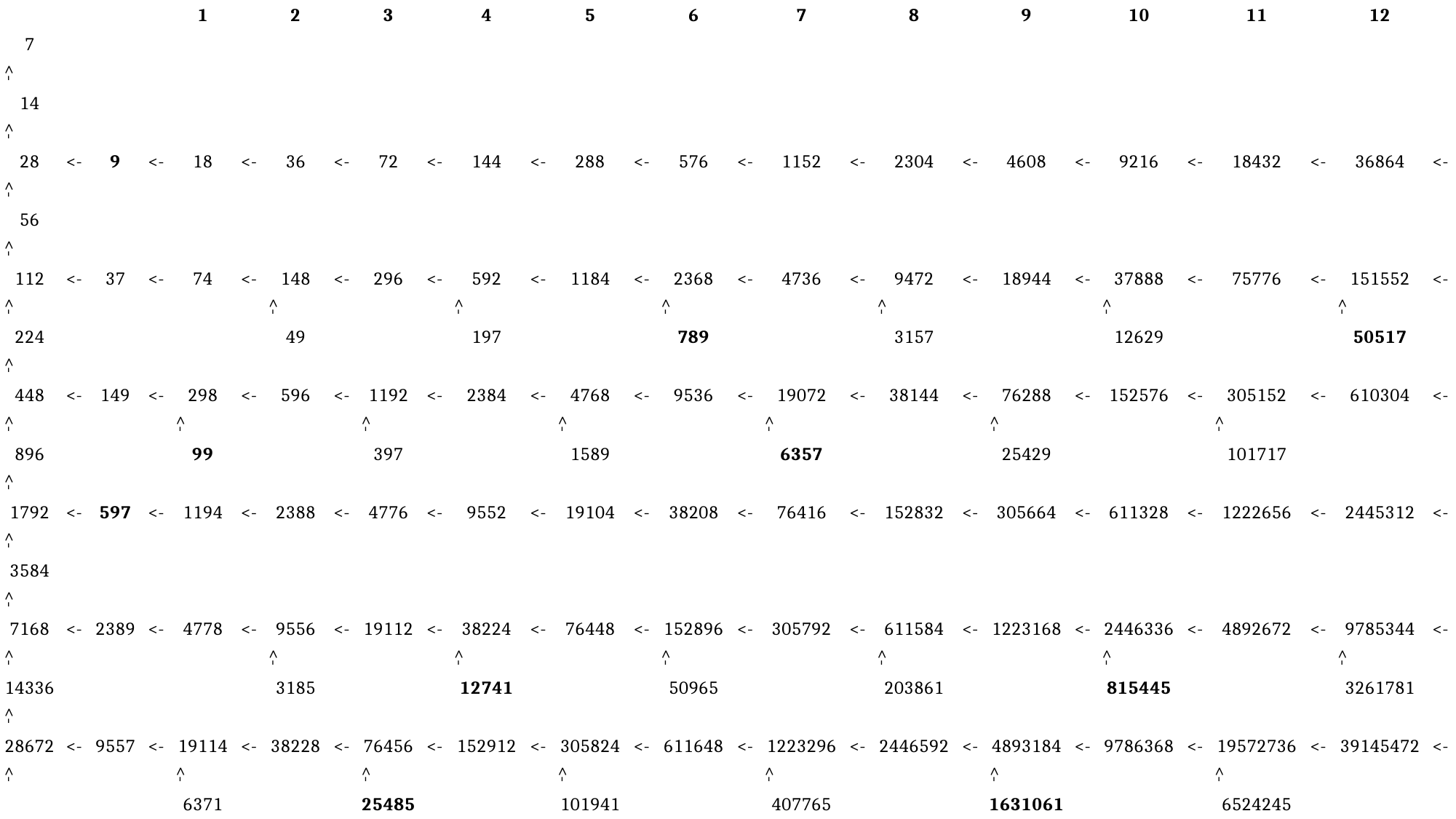

|  |  |  |  | 1 |  | 2 |  | 3 |  | 4 |  | 5 |  | 6 |  | 7 |  | 8 |  | 9 |  | 10 |  | 11 |  | 12 |  |
| --- | --- | --- | --- | --- | --- | --- | --- | --- | --- | --- | --- | --- | --- | --- | --- | --- | --- | --- | --- | --- | --- | --- | --- | --- | --- | --- | --- |
| 7 |  |  |  |  |  |  |  |  |  |  |  |  |  |  |  |  |  |  |  |  |  |  |  |  |  |  |  |
| <- |  |  |  |  |  |  |  |  |  |  |  |  |  |  |  |  |  |  |  |  |  |  |  |  |  |  |  |
| 14 |  |  |  |  |  |  |  |  |  |  |  |  |  |  |  |  |  |  |  |  |  |  |  |  |  |  |  |
| <- |  |  |  |  |  |  |  |  |  |  |  |  |  |  |  |  |  |  |  |  |  |  |  |  |  |  |  |
| 28 | <- | 9 | <- | 18 | <- | 36 | <- | 72 | <- | 144 | <- | 288 | <- | 576 | <- | 1152 | <- | 2304 | <- | 4608 | <- | 9216 | <- | 18432 | <- | 36864 | <- |
| <- |  |  |  |  |  |  |  |  |  |  |  |  |  |  |  |  |  |  |  |  |  |  |  |  |  |  |  |
| 56 |  |  |  |  |  |  |  |  |  |  |  |  |  |  |  |  |  |  |  |  |  |  |  |  |  |  |  |
| <- |  |  |  |  |  |  |  |  |  |  |  |  |  |  |  |  |  |  |  |  |  |  |  |  |  |  |  |
| 112 | <- | 37 | <- | 74 | <- | 148 | <- | 296 | <- | 592 | <- | 1184 | <- | 2368 | <- | 4736 | <- | 9472 | <- | 18944 | <- | 37888 | <- | 75776 | <- | 151552 | <- |
| <- |  |  |  |  |  | <- |  |  |  | <- |  |  |  | <- |  |  |  | <- |  |  |  | <- |  |  |  | <- |  |
| 224 |  |  |  |  |  | 49 |  |  |  | 197 |  |  |  | 789 |  |  |  | 3157 |  |  |  | 12629 |  |  |  | 50517 |  |
| <- |  |  |  |  |  |  |  |  |  |  |  |  |  |  |  |  |  |  |  |  |  |  |  |  |  |  |  |
| 448 | <- | 149 | <- | 298 | <- | 596 | <- | 1192 | <- | 2384 | <- | 4768 | <- | 9536 | <- | 19072 | <- | 38144 | <- | 76288 | <- | 152576 | <- | 305152 | <- | 610304 | <- |
| <- |  |  |  | <- |  |  |  | <- |  |  |  | <- |  |  |  | <- |  |  |  | <- |  |  |  | <- |  |  |  |
| 896 |  |  |  | 99 |  |  |  | 397 |  |  |  | 1589 |  |  |  | 6357 |  |  |  | 25429 |  |  |  | 101717 |  |  |  |
| <- |  |  |  |  |  |  |  |  |  |  |  |  |  |  |  |  |  |  |  |  |  |  |  |  |  |  |  |
| 1792 | <- | 597 | <- | 1194 | <- | 2388 | <- | 4776 | <- | 9552 | <- | 19104 | <- | 38208 | <- | 76416 | <- | 152832 | <- | 305664 | <- | 611328 | <- | 1222656 | <- | 2445312 | <- |
| <- |  |  |  |  |  |  |  |  |  |  |  |  |  |  |  |  |  |  |  |  |  |  |  |  |  |  |  |
| 3584 |  |  |  |  |  |  |  |  |  |  |  |  |  |  |  |  |  |  |  |  |  |  |  |  |  |  |  |
| <- |  |  |  |  |  |  |  |  |  |  |  |  |  |  |  |  |  |  |  |  |  |  |  |  |  |  |  |
| 7168 | <- | 2389 | <- | 4778 | <- | 9556 | <- | 19112 | <- | 38224 | <- | 76448 | <- | 152896 | <- | 305792 | <- | 611584 | <- | 1223168 | <- | 2446336 | <- | 4892672 | <- | 9785344 | <- |
| <- |  |  |  |  |  | <- |  |  |  | <- |  |  |  | <- |  |  |  | <- |  |  |  | <- |  |  |  | <- |  |
| 14336 |  |  |  |  |  | 3185 |  |  |  | 12741 |  |  |  | 50965 |  |  |  | 203861 |  |  |  | 815445 |  |  |  | 3261781 |  |
| <- |  |  |  |  |  |  |  |  |  |  |  |  |  |  |  |  |  |  |  |  |  |  |  |  |  |  |  |
| 28672 | <- | 9557 | <- | 19114 | <- | 38228 | <- | 76456 | <- | 152912 | <- | 305824 | <- | 611648 | <- | 1223296 | <- | 2446592 | <- | 4893184 | <- | 9786368 | <- | 19572736 | <- | 39145472 | <- |
| <- |  |  |  | <- |  |  |  | <- |  |  |  | <- |  |  |  | <- |  |  |  | <- |  |  |  | <- |  |  |  |
|  |  |  |  | 6371 |  |  |  | 25485 |  |  |  | 101941 |  |  |  | 407765 |  |  |  | 1631061 |  |  |  | 6524245 |  |  |  |